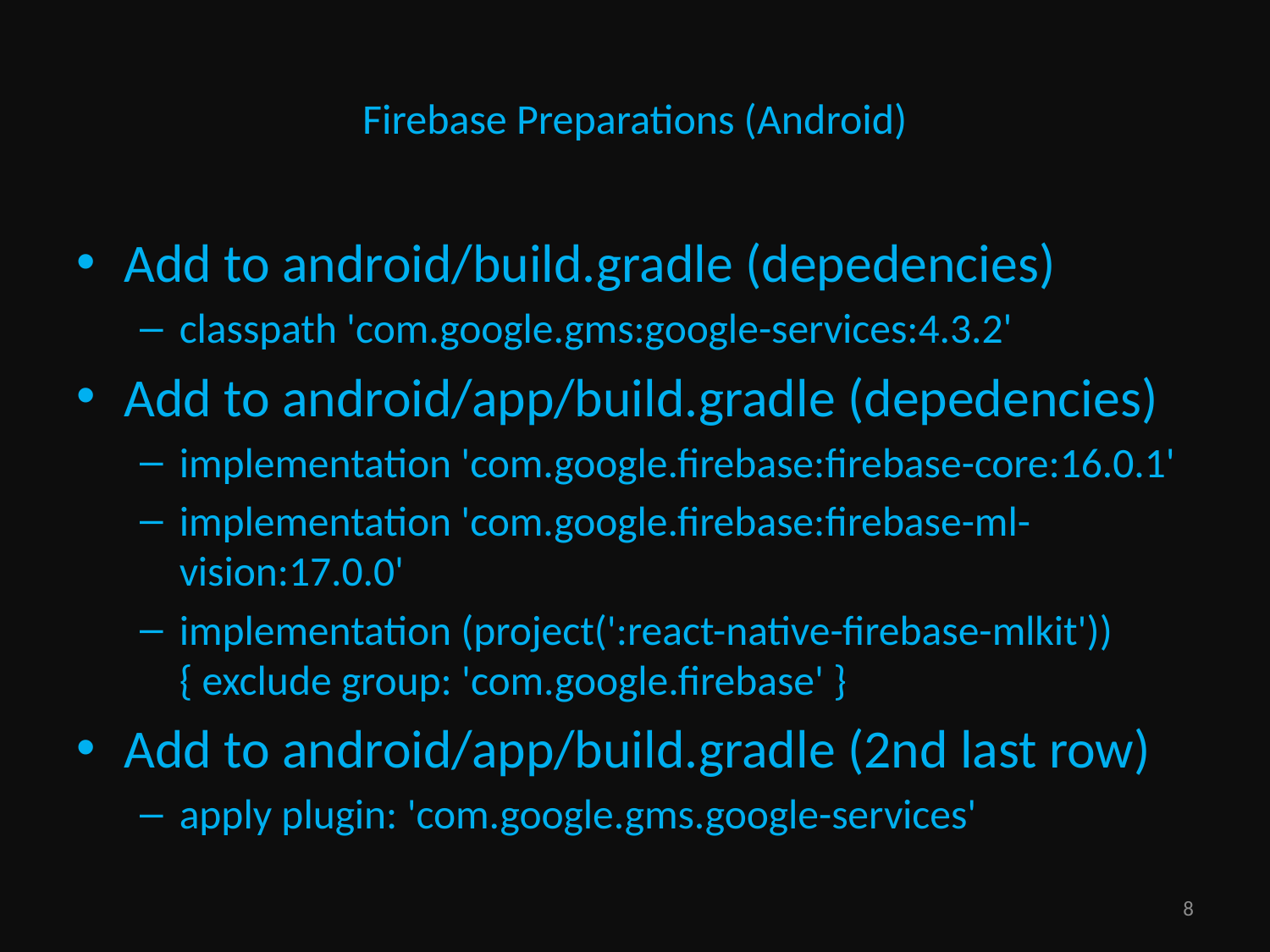

# Firebase Preparations (Android)
Add to android/build.gradle (depedencies)
classpath 'com.google.gms:google-services:4.3.2'
Add to android/app/build.gradle (depedencies)
implementation 'com.google.firebase:firebase-core:16.0.1'
implementation 'com.google.firebase:firebase-ml-vision:17.0.0'
implementation (project(':react-native-firebase-mlkit')) { exclude group: 'com.google.firebase' }
Add to android/app/build.gradle (2nd last row)
apply plugin: 'com.google.gms.google-services'
8